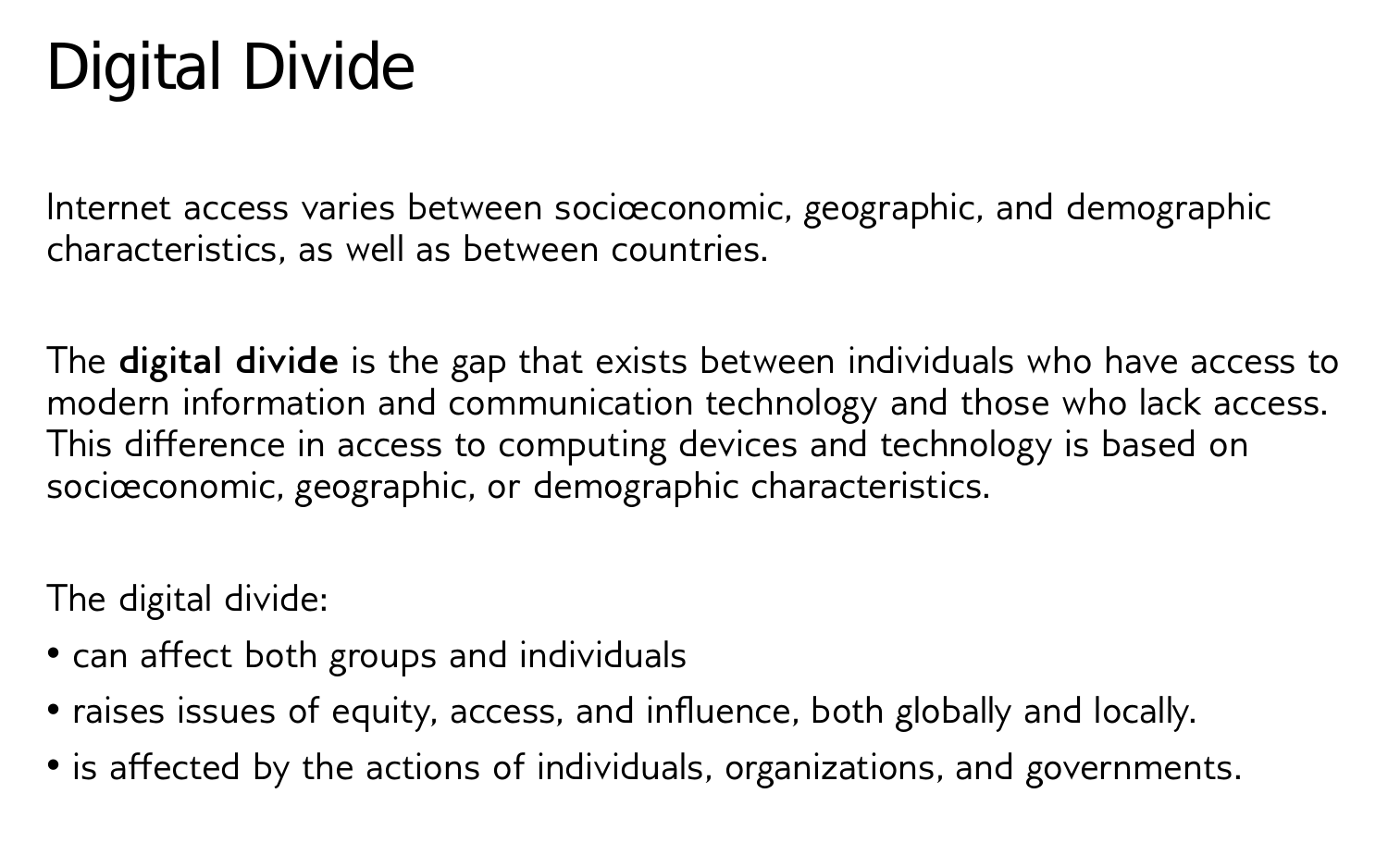

# Digital Divide

Internet access varies between socioeconomic, geographic, and demographic characteristics, as well as between countries.

The digital divide is the gap that exists between individuals who have access to modern information and communication technology and those who lack access. This difference in access to computing devices and technology is based on socioeconomic, geographic, or demographic characteristics.

The digital divide:
can affect both groups and individuals
raises issues of equity, access, and influence, both globally and locally.
is affected by the actions of individuals, organizations, and governments.